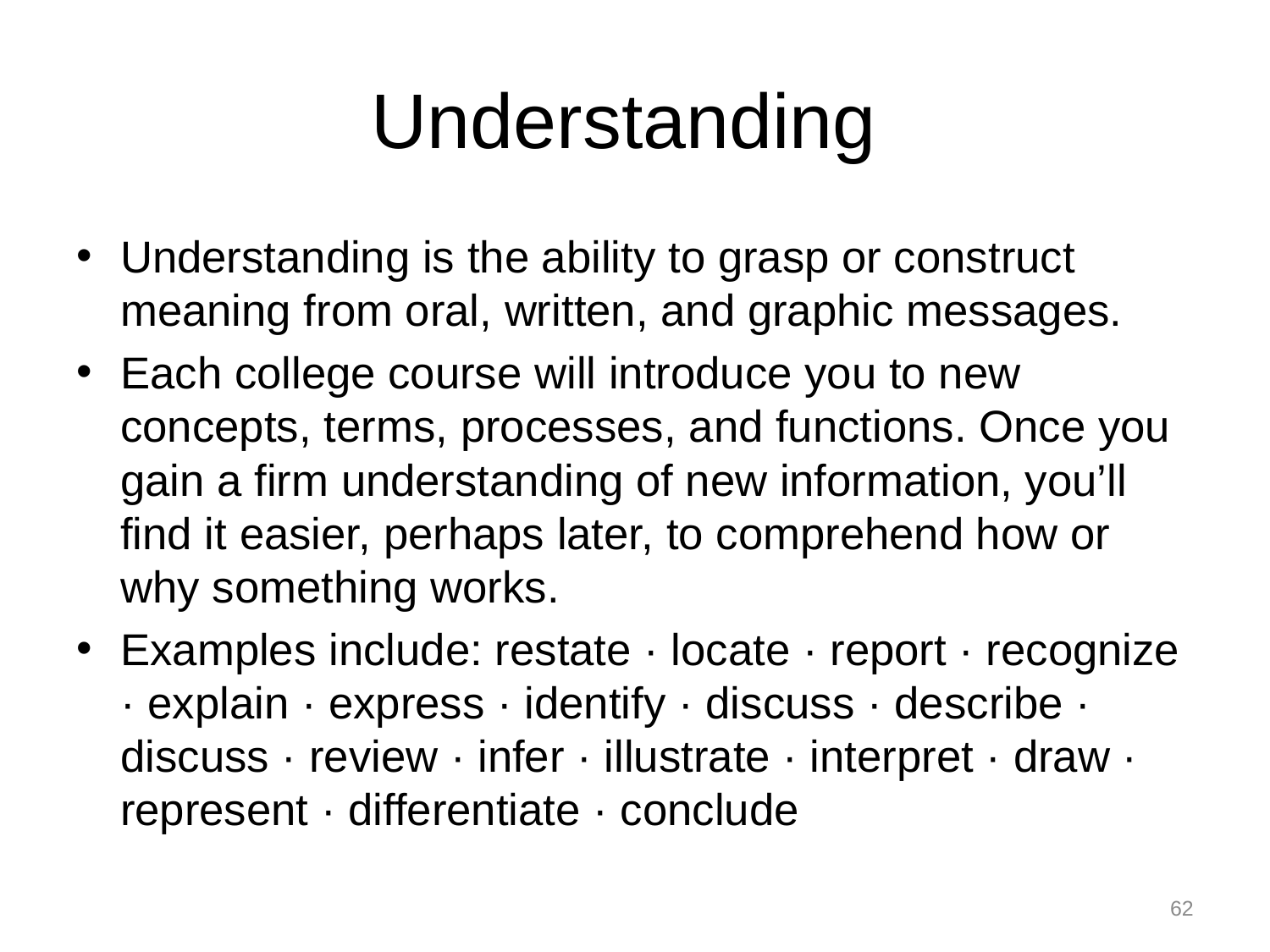

# Understanding
Understanding is the ability to grasp or construct meaning from oral, written, and graphic messages.
Each college course will introduce you to new concepts, terms, processes, and functions. Once you gain a firm understanding of new information, you’ll find it easier, perhaps later, to comprehend how or why something works.
Examples include: restate · locate · report · recognize · explain · express · identify · discuss · describe · discuss · review · infer · illustrate · interpret · draw · represent · differentiate · conclude
62